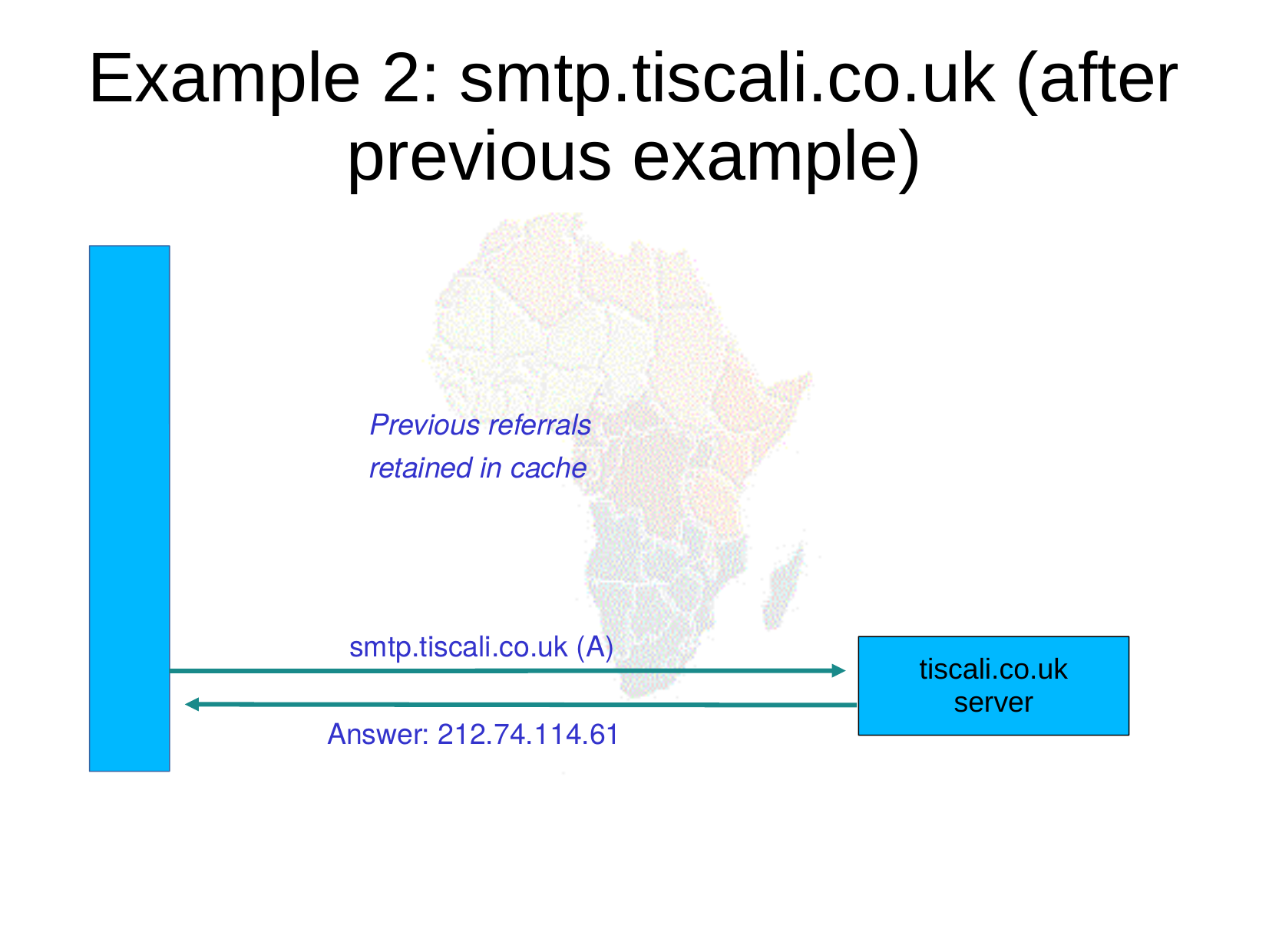

Example 2: smtp.tiscali.co.uk (after previous example)

Previous referrals
retained in cache
smtp.tiscali.co.uk (A)

tiscali.co.uk
server

Answer: 212.74.114.61